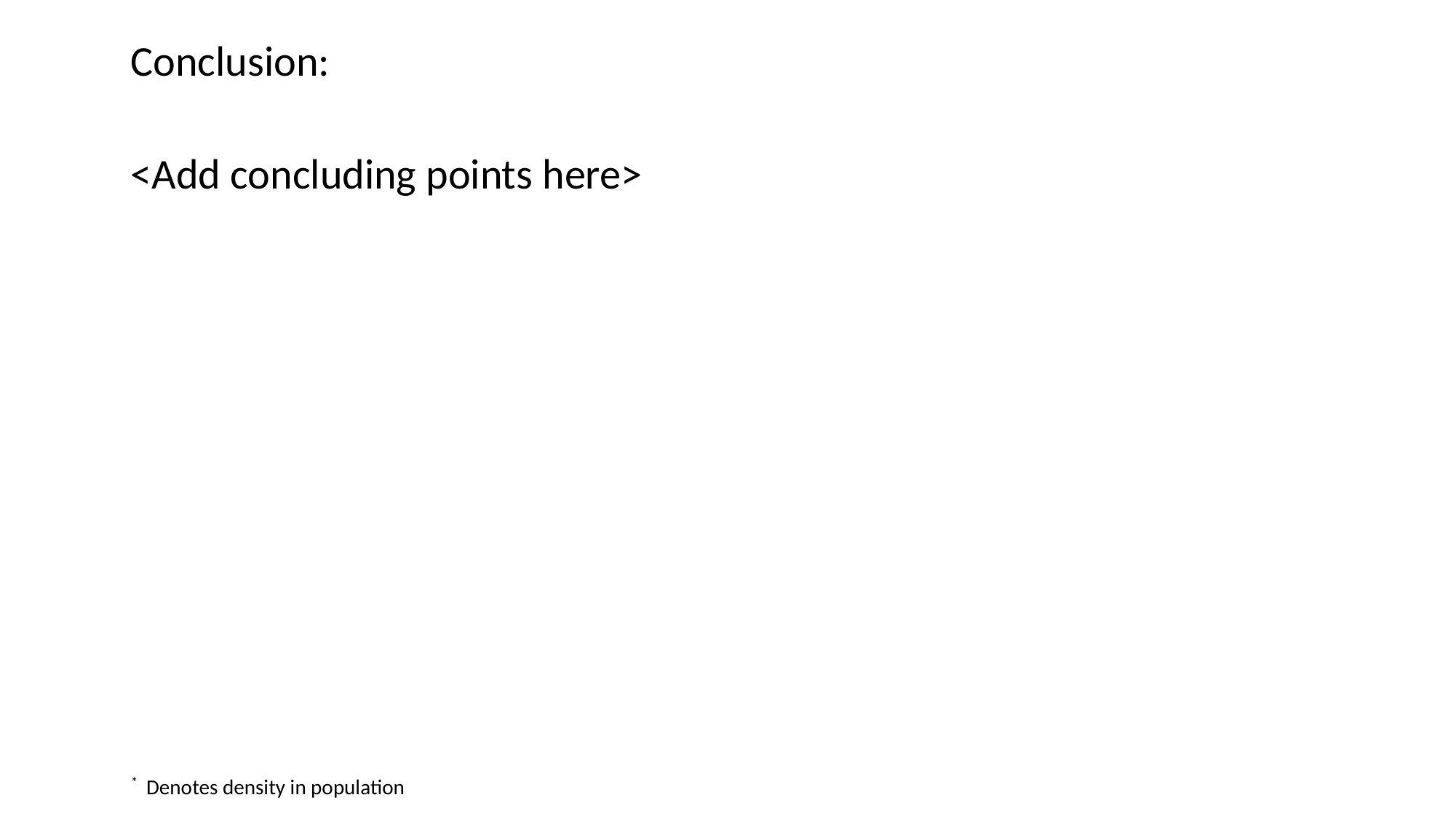

Conclusion:
<Add concluding points here>
*  Denotes density in population